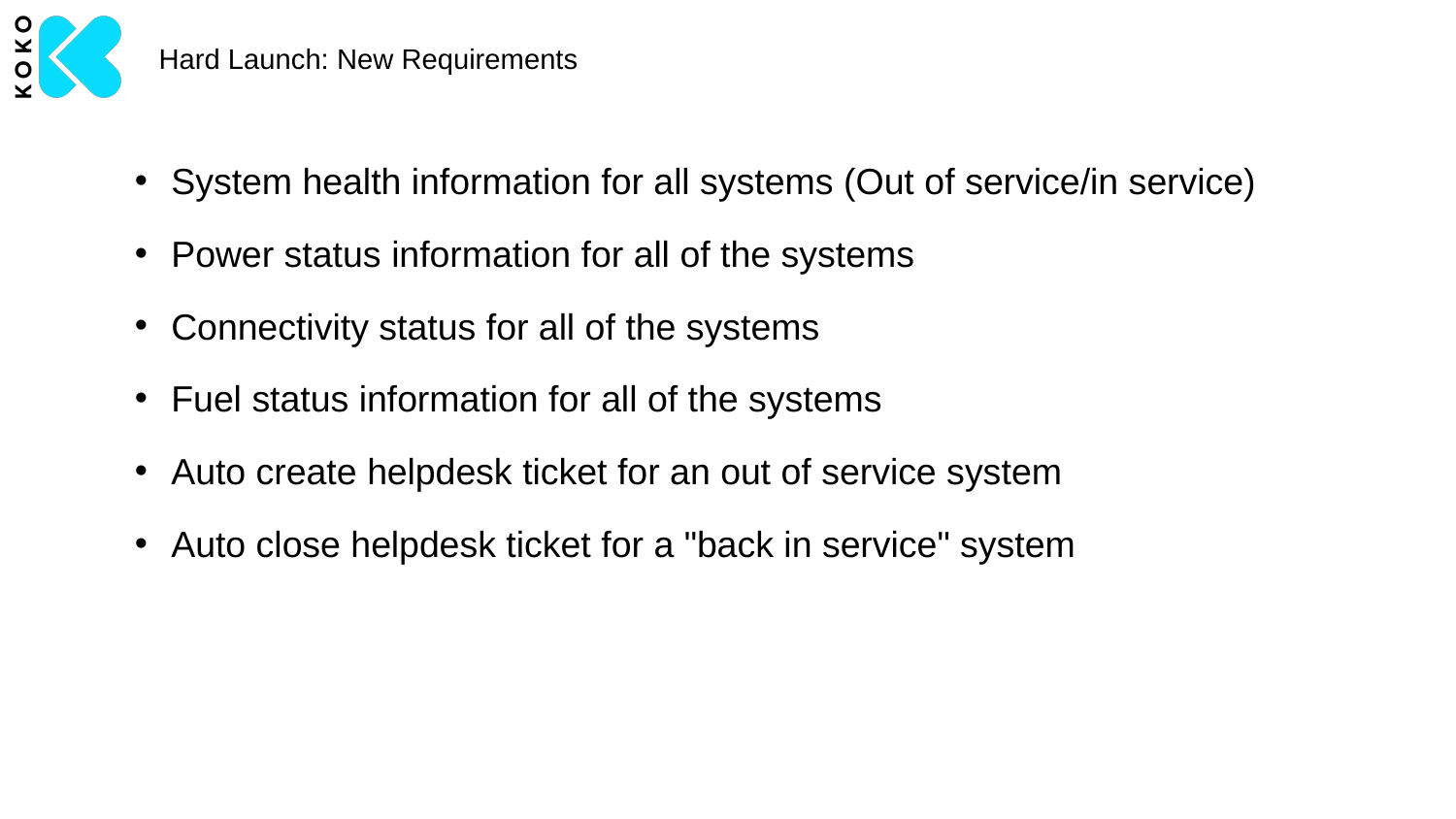

Hard Launch: New Requirements
System health information for all systems (Out of service/in service)
Power status information for all of the systems
Connectivity status for all of the systems
Fuel status information for all of the systems
Auto create helpdesk ticket for an out of service system
Auto close helpdesk ticket for a "back in service" system